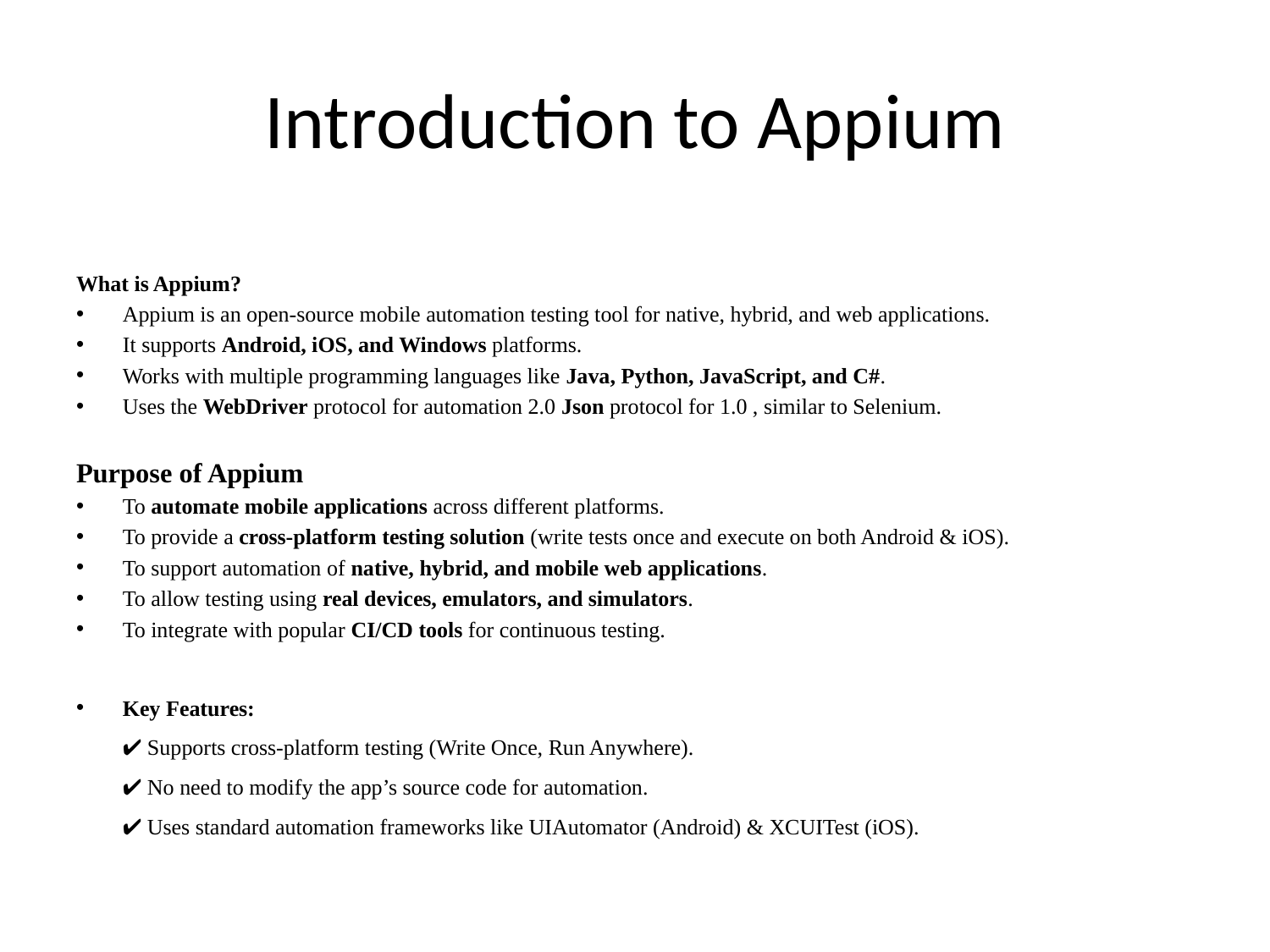

# Introduction to Appium

What is Appium?
Appium is an open-source mobile automation testing tool for native, hybrid, and web applications.
It supports Android, iOS, and Windows platforms.
Works with multiple programming languages like Java, Python, JavaScript, and C#.
Uses the WebDriver protocol for automation 2.0 Json protocol for 1.0 , similar to Selenium.

Purpose of Appium
To automate mobile applications across different platforms.
To provide a cross-platform testing solution (write tests once and execute on both Android & iOS).
To support automation of native, hybrid, and mobile web applications.
To allow testing using real devices, emulators, and simulators.
To integrate with popular CI/CD tools for continuous testing.

Key Features:
✔ Supports cross-platform testing (Write Once, Run Anywhere).
✔ No need to modify the app’s source code for automation.
✔ Uses standard automation frameworks like UIAutomator (Android) & XCUITest (iOS).